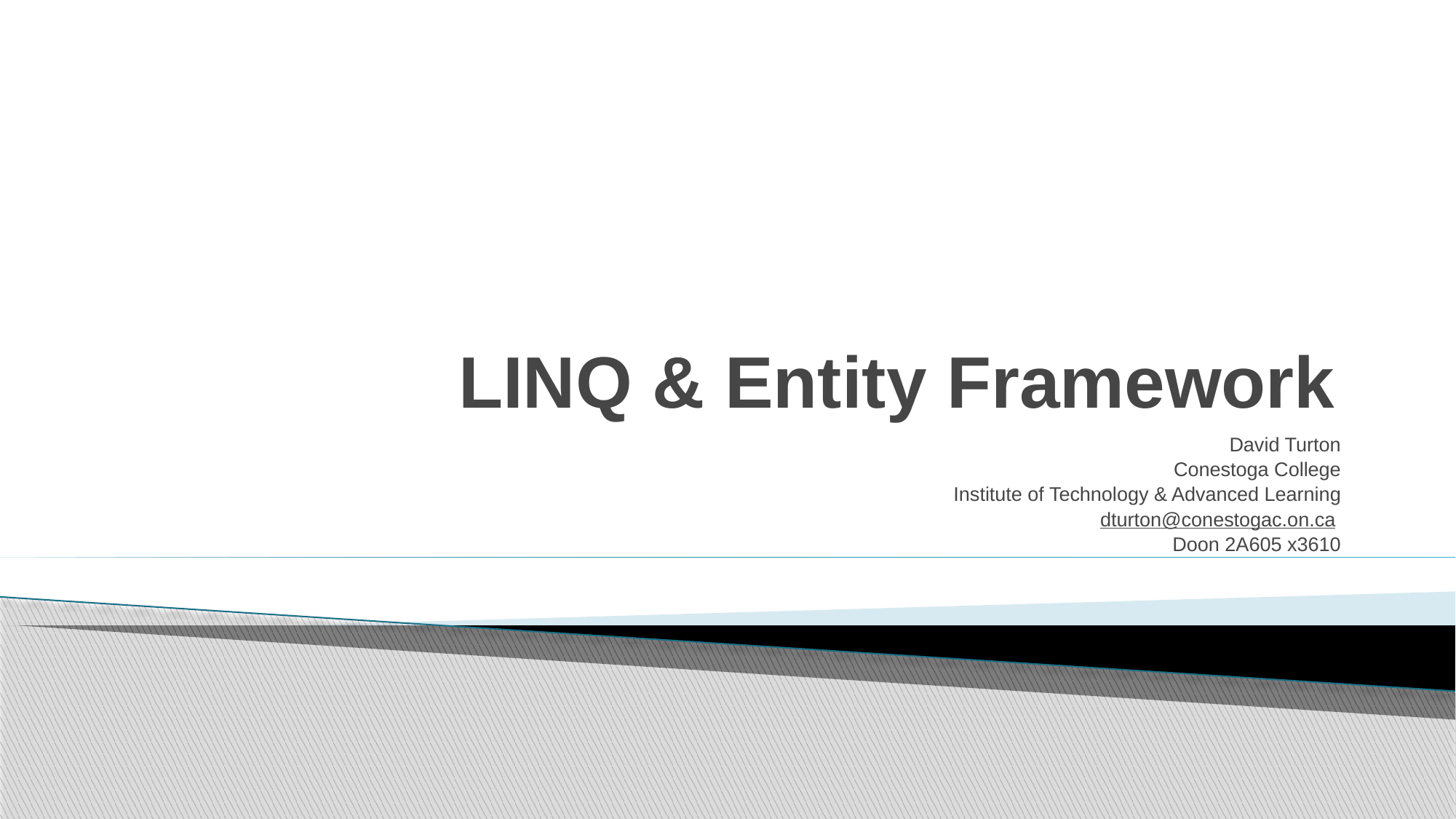

# LINQ & Entity Framework
David Turton
Conestoga College
Institute of Technology & Advanced Learning
dturton@conestogac.on.ca
Doon 2A605 x3610